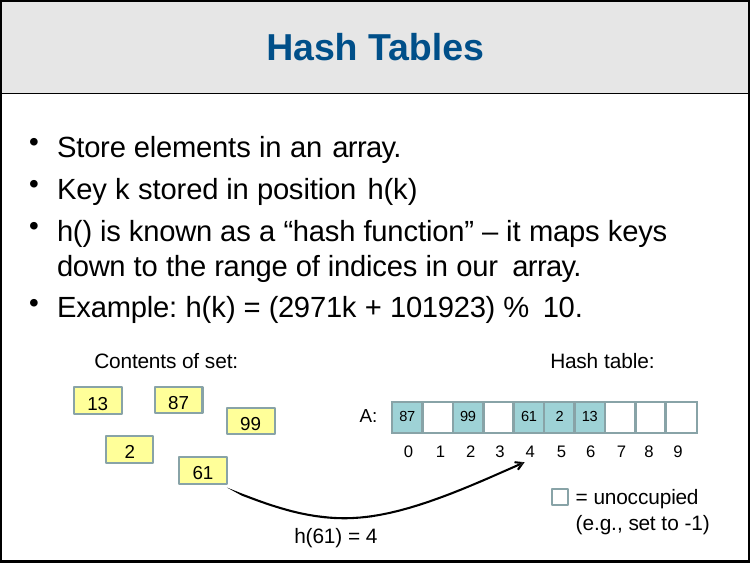

Hash Tables
Store elements in an array.
Key k stored in position h(k)
h() is known as a “hash function” – it maps keys  down to the range of indices in our array.
Example: h(k) = (2971k + 101923) % 10.
Contents of set:	Hash table:
87
13
A:
| 87 |  | 99 |  | 61 | 2 | 13 |  |  |  |
| --- | --- | --- | --- | --- | --- | --- | --- | --- | --- |

99
2
0	1	2    3	4	5    6	7    8    9
61

= unoccupied  (e.g., set to -1)

h(61) = 4